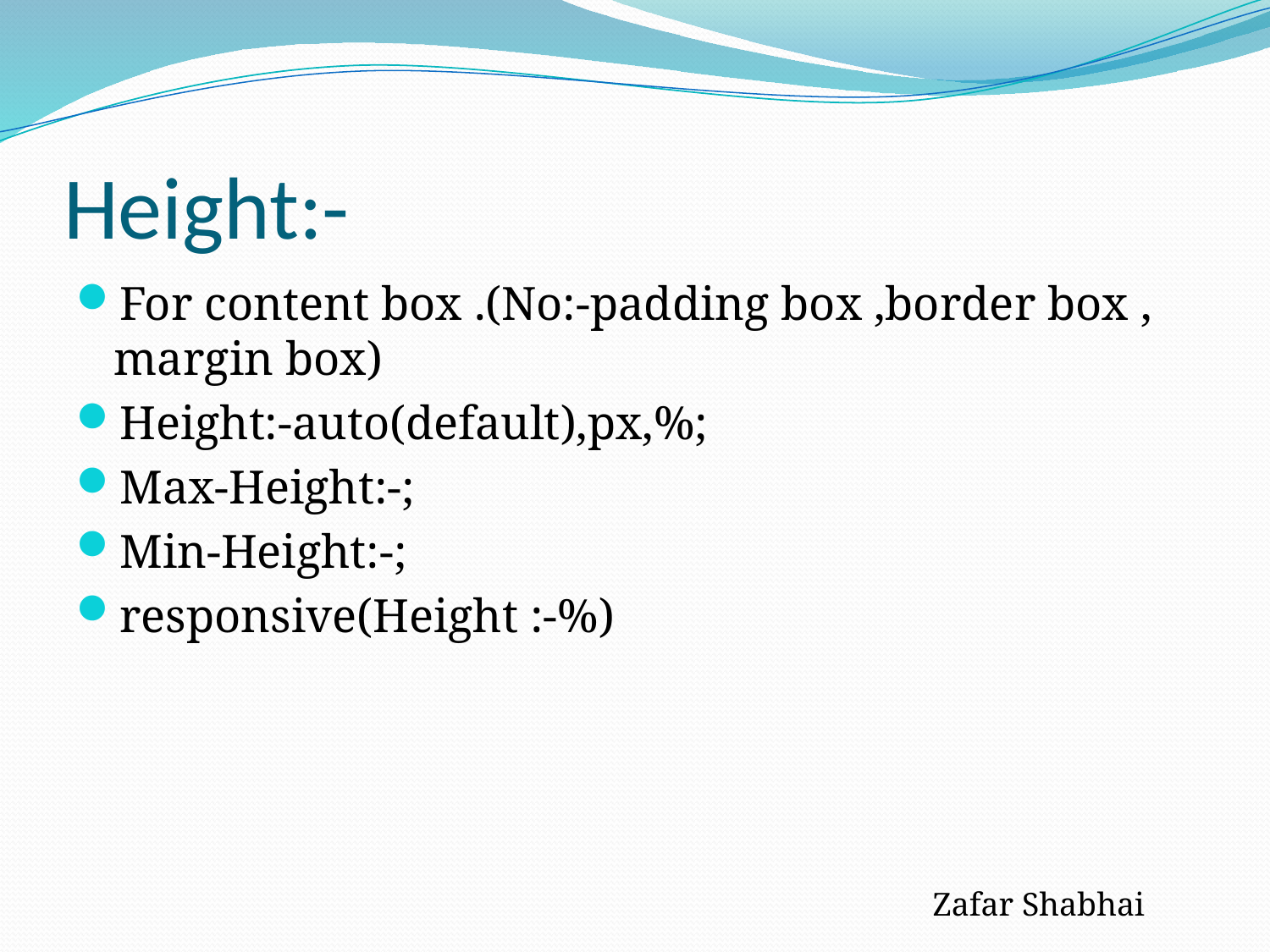

# Height:-
For content box .(No:-padding box ,border box , margin box)
Height:-auto(default),px,%;
Max-Height:-;
Min-Height:-;
responsive(Height :-%)

Zafar Shabhai